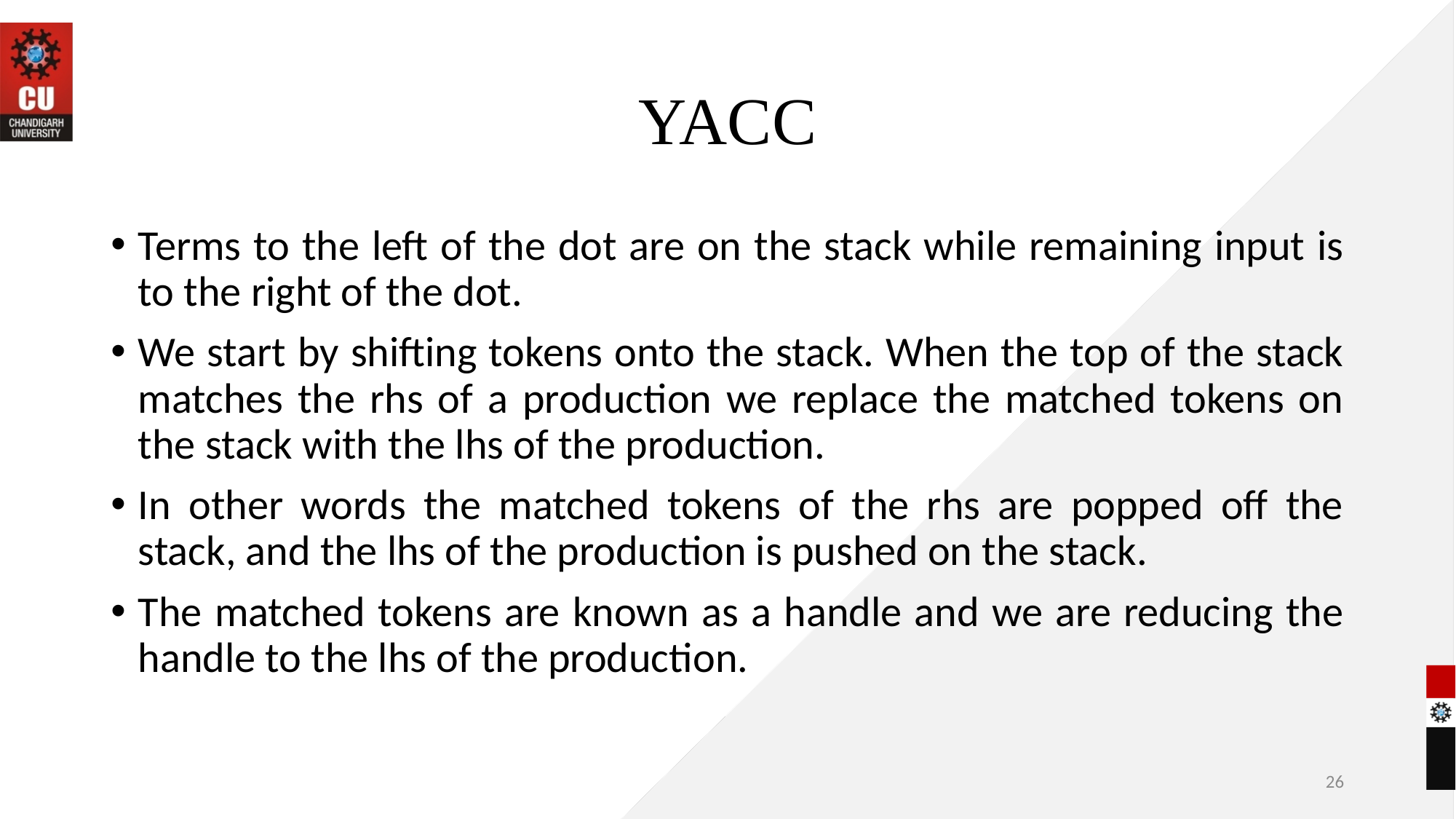

# YACC
Terms to the left of the dot are on the stack while remaining input is to the right of the dot.
We start by shifting tokens onto the stack. When the top of the stack matches the rhs of a production we replace the matched tokens on the stack with the lhs of the production.
In other words the matched tokens of the rhs are popped off the stack, and the lhs of the production is pushed on the stack.
The matched tokens are known as a handle and we are reducing the handle to the lhs of the production.
26